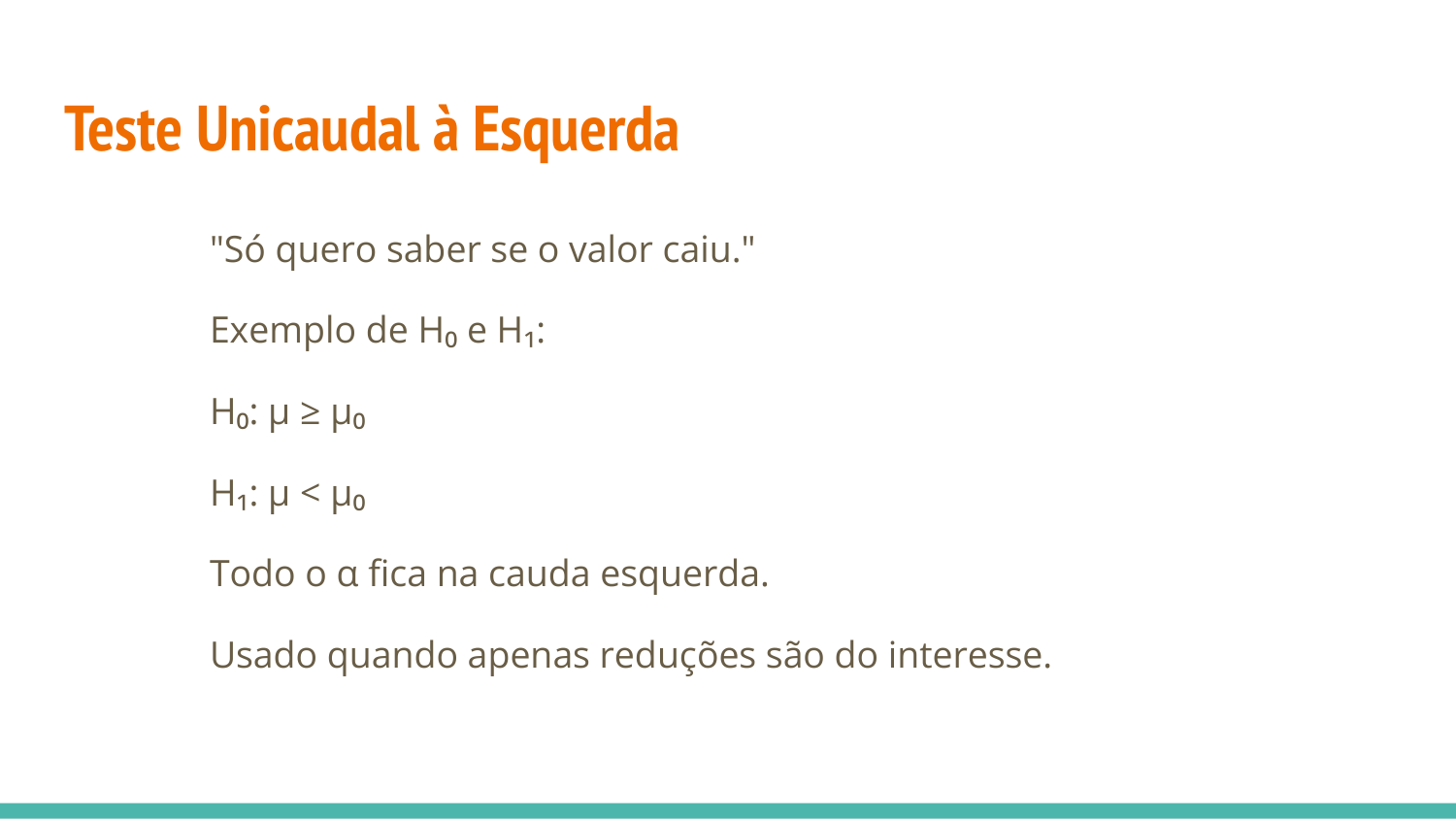

# Teste Unicaudal à Esquerda
	"Só quero saber se o valor caiu."
	Exemplo de H₀ e H₁:
    	H₀: μ ≥ μ₀
    	H₁: μ < μ₀
	Todo o α fica na cauda esquerda.
	Usado quando apenas reduções são do interesse.